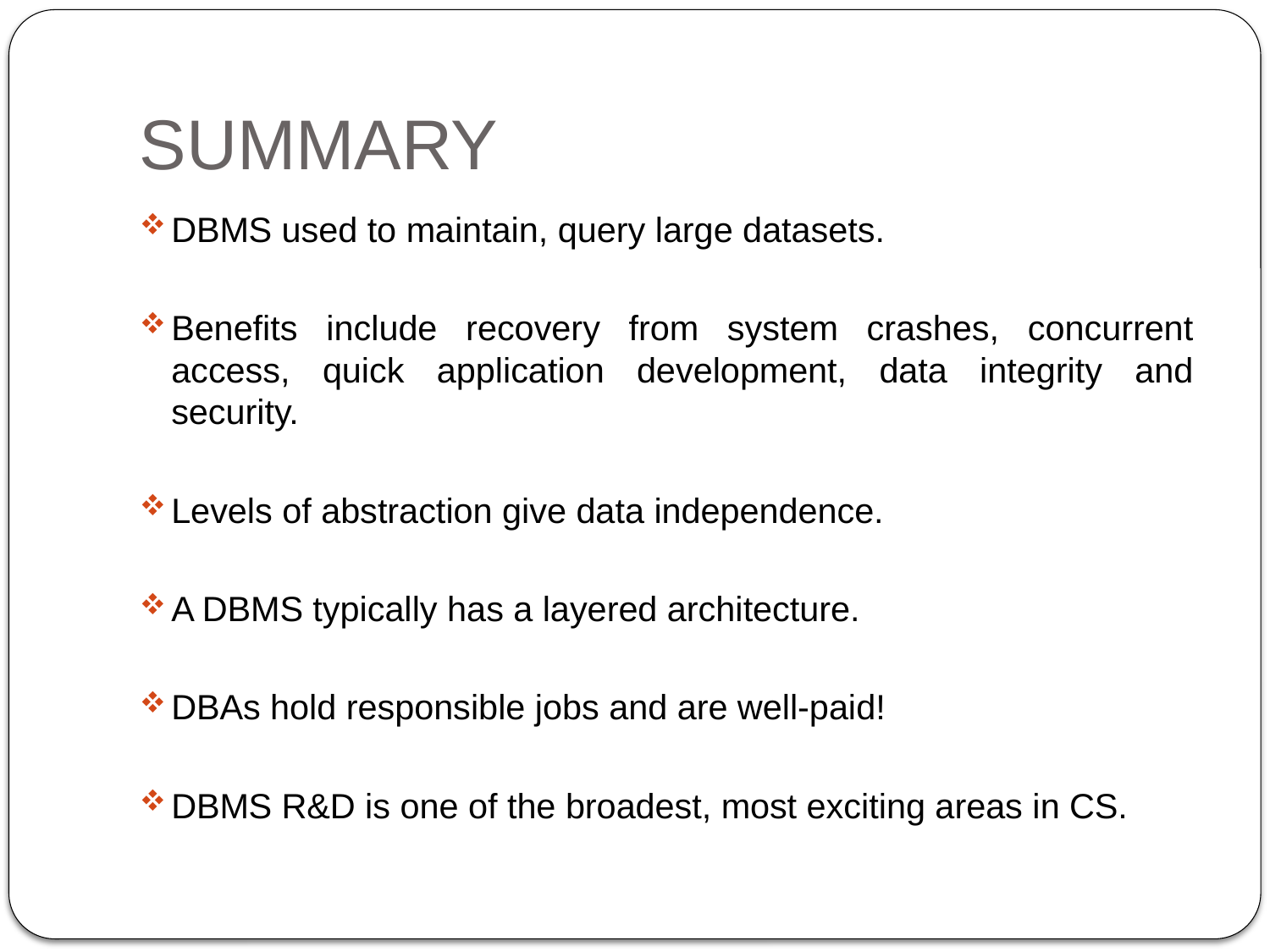

# SUMMARY
DBMS used to maintain, query large datasets.

Benefits include recovery from system crashes, concurrent access, quick application development, data integrity and security.

Levels of abstraction give data independence.

A DBMS typically has a layered architecture.

DBAs hold responsible jobs and are well-paid!

DBMS R&D is one of the broadest, most exciting areas in CS.